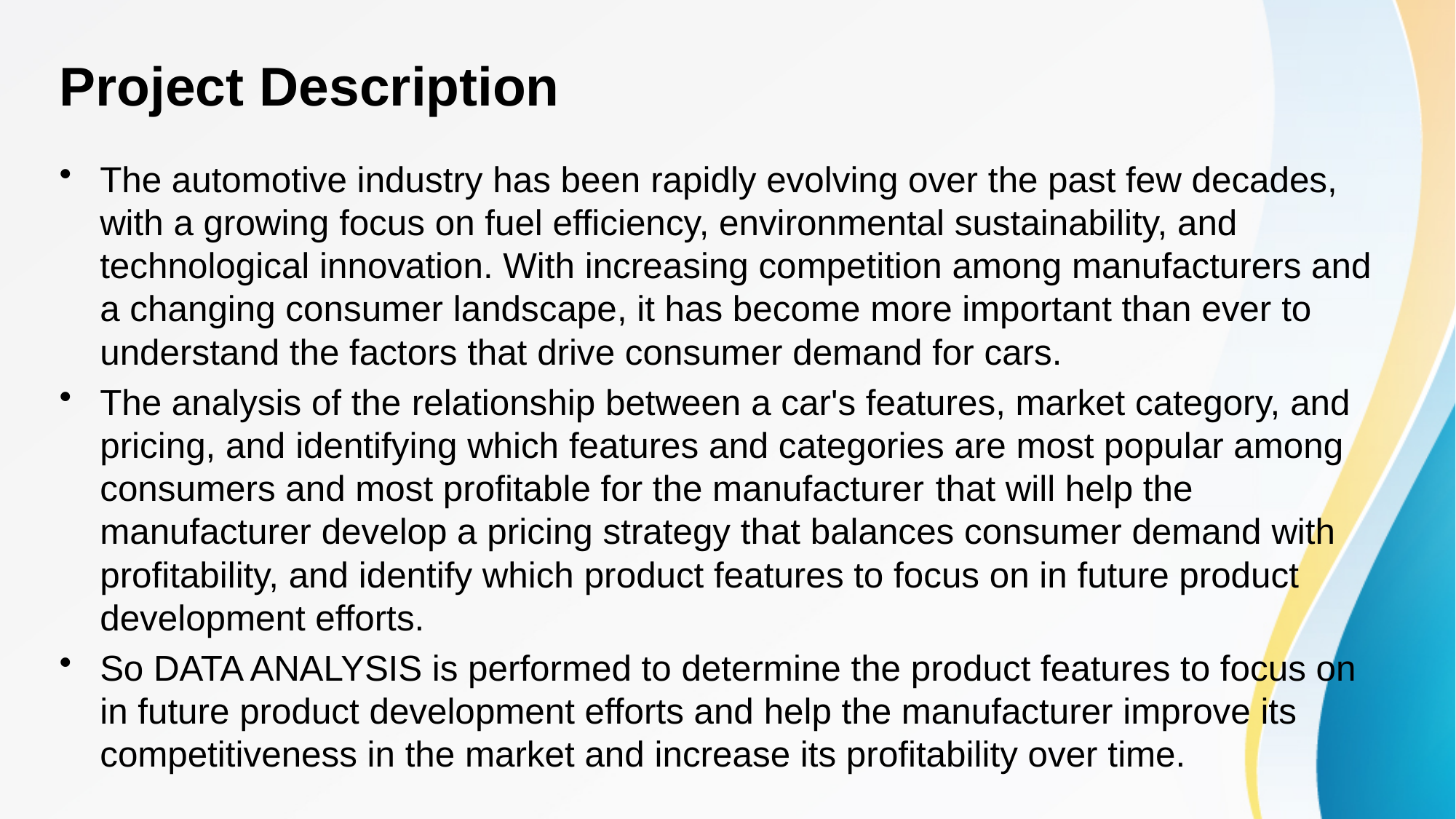

# Project Description
The automotive industry has been rapidly evolving over the past few decades, with a growing focus on fuel efficiency, environmental sustainability, and technological innovation. With increasing competition among manufacturers and a changing consumer landscape, it has become more important than ever to understand the factors that drive consumer demand for cars.
The analysis of the relationship between a car's features, market category, and pricing, and identifying which features and categories are most popular among consumers and most profitable for the manufacturer that will help the manufacturer develop a pricing strategy that balances consumer demand with profitability, and identify which product features to focus on in future product development efforts.
So DATA ANALYSIS is performed to determine the product features to focus on in future product development efforts and help the manufacturer improve its competitiveness in the market and increase its profitability over time.